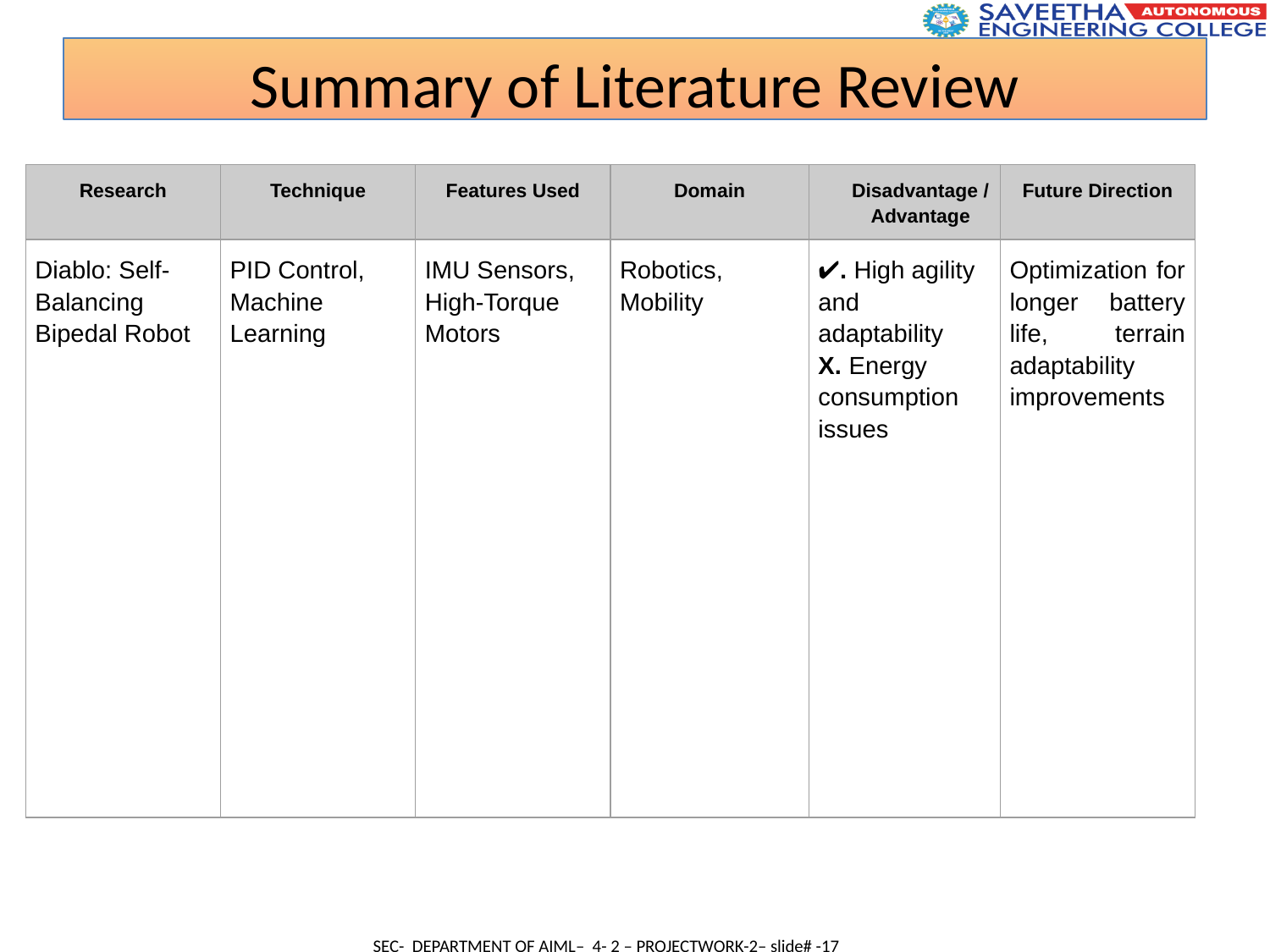

Summary of Literature Review
| Research | Technique | Features Used | Domain | Disadvantage / Advantage | Future Direction |
| --- | --- | --- | --- | --- | --- |
| Diablo: Self-Balancing Bipedal Robot | PID Control, Machine Learning | IMU Sensors, High-Torque Motors | Robotics, Mobility | ✔. High agility and adaptability X. Energy consumption issues | Optimization for longer battery life, terrain adaptability improvements |